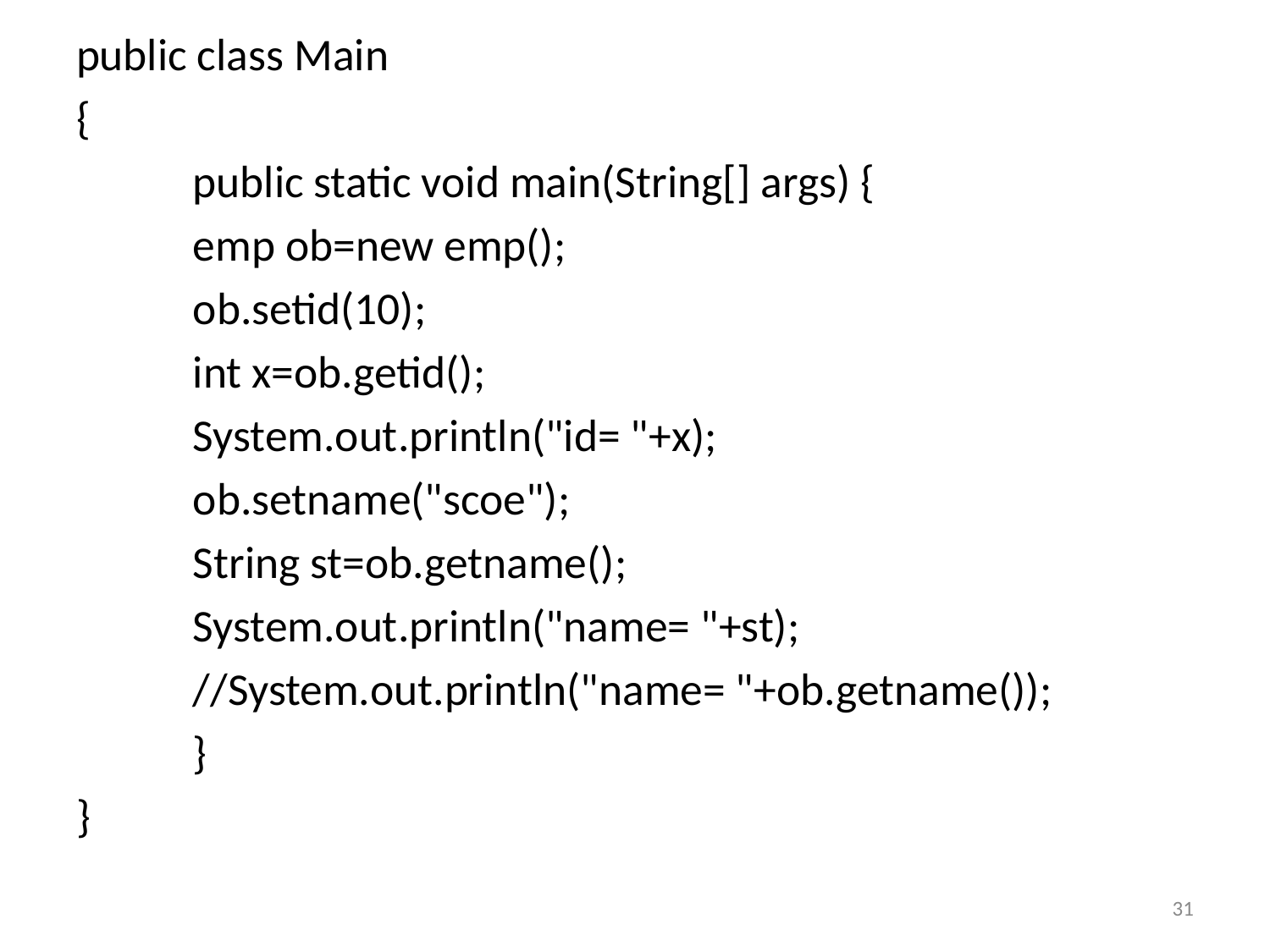

public class Main
{
	public static void main(String[] args) {
		emp ob=new emp();
		ob.setid(10);
		int x=ob.getid();
		System.out.println("id= "+x);
		ob.setname("scoe");
		String st=ob.getname();
		System.out.println("name= "+st);
		//System.out.println("name= "+ob.getname());
	}
}

31